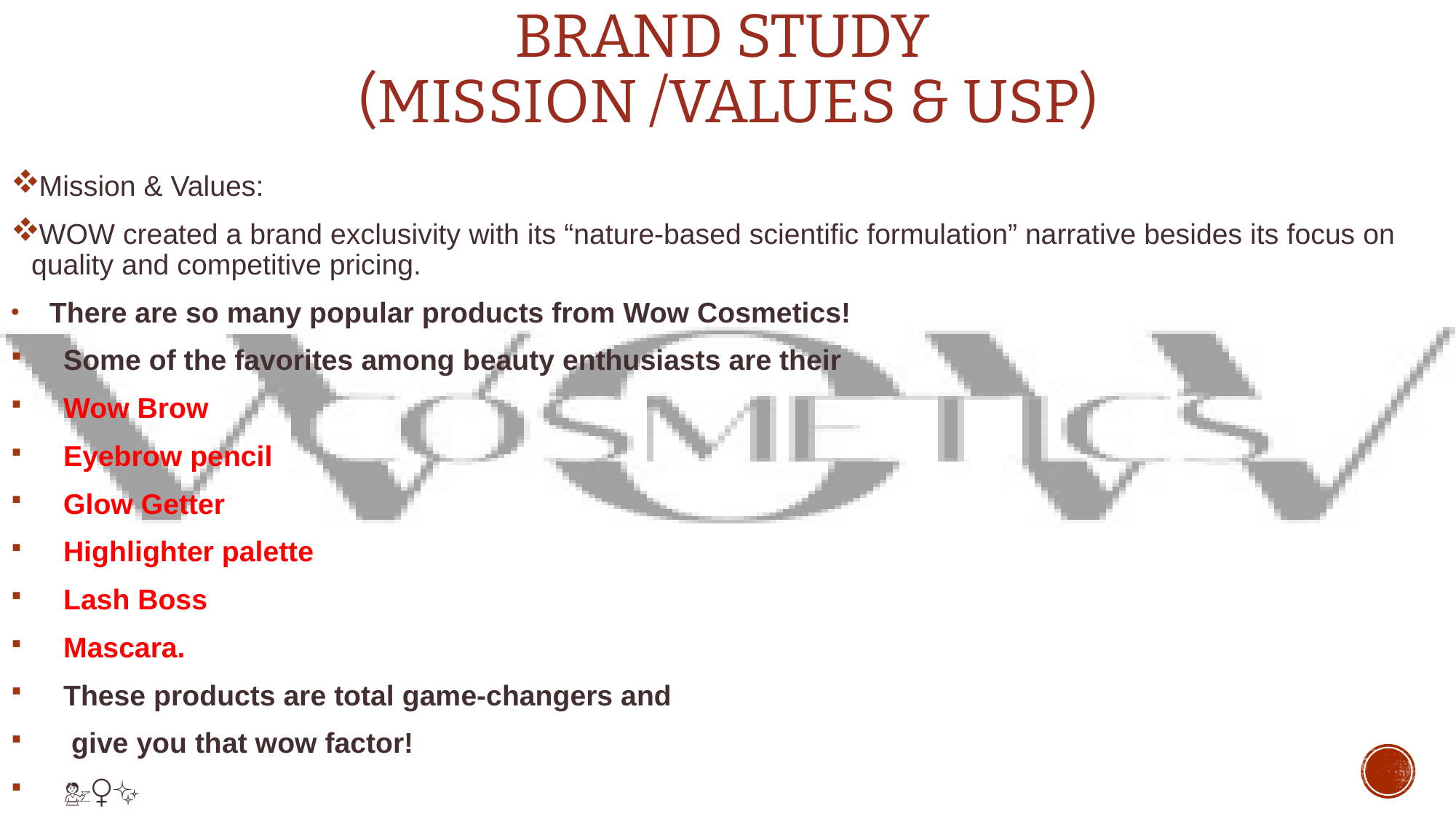

# Brand Study (Mission /Values & USP)
Mission & Values:
WOW created a brand exclusivity with its “nature-based scientific formulation” narrative besides its focus on quality and competitive pricing.
There are so many popular products from Wow Cosmetics!
    Some of the favorites among beauty enthusiasts are their
    Wow Brow
    Eyebrow pencil
    Glow Getter
    Highlighter palette
    Lash Boss
    Mascara.
    These products are total game-changers and
     give you that wow factor!
    💁‍♀✨